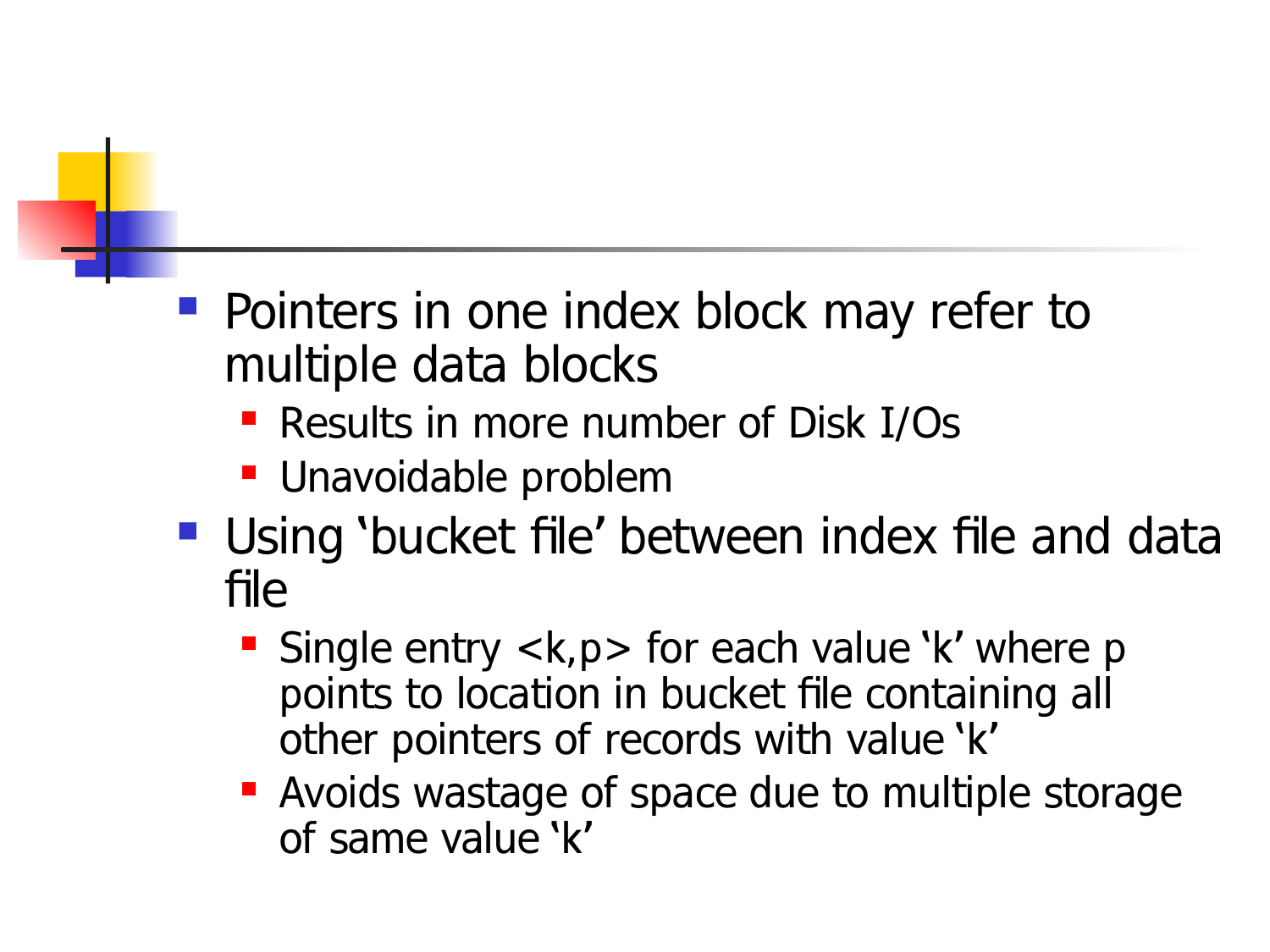

Pointers in one index block may refer to multiple data blocks
Results in more number of Disk I/Os
Unavoidable problem
Using ‘bucket file’ between index file and data file
Single entry <k,p> for each value ‘k’ where p points to location in bucket file containing all other pointers of records with value ‘k’
Avoids wastage of space due to multiple storage of same value ‘k’